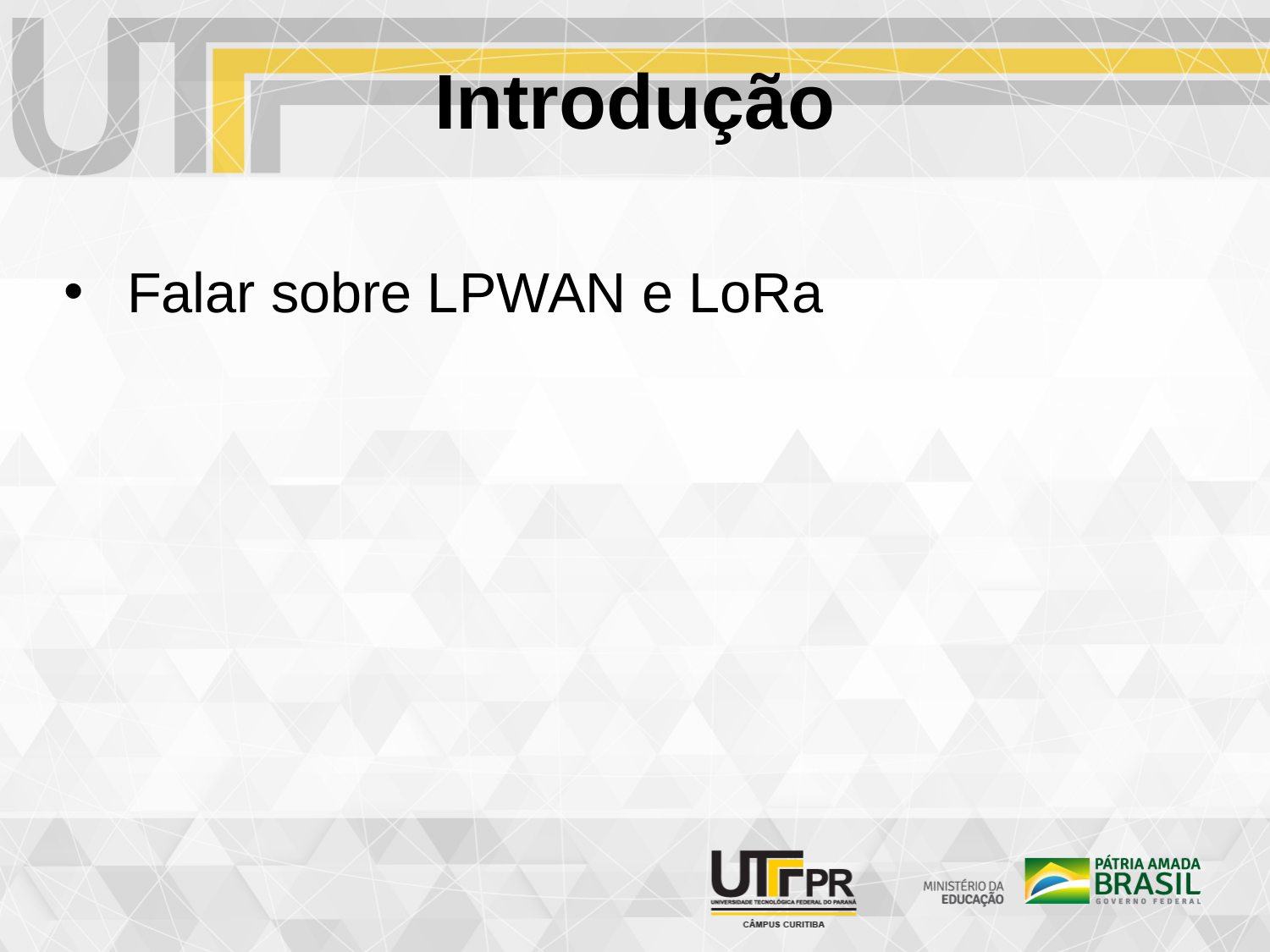

Introdução
# Falar sobre LPWAN e LoRa